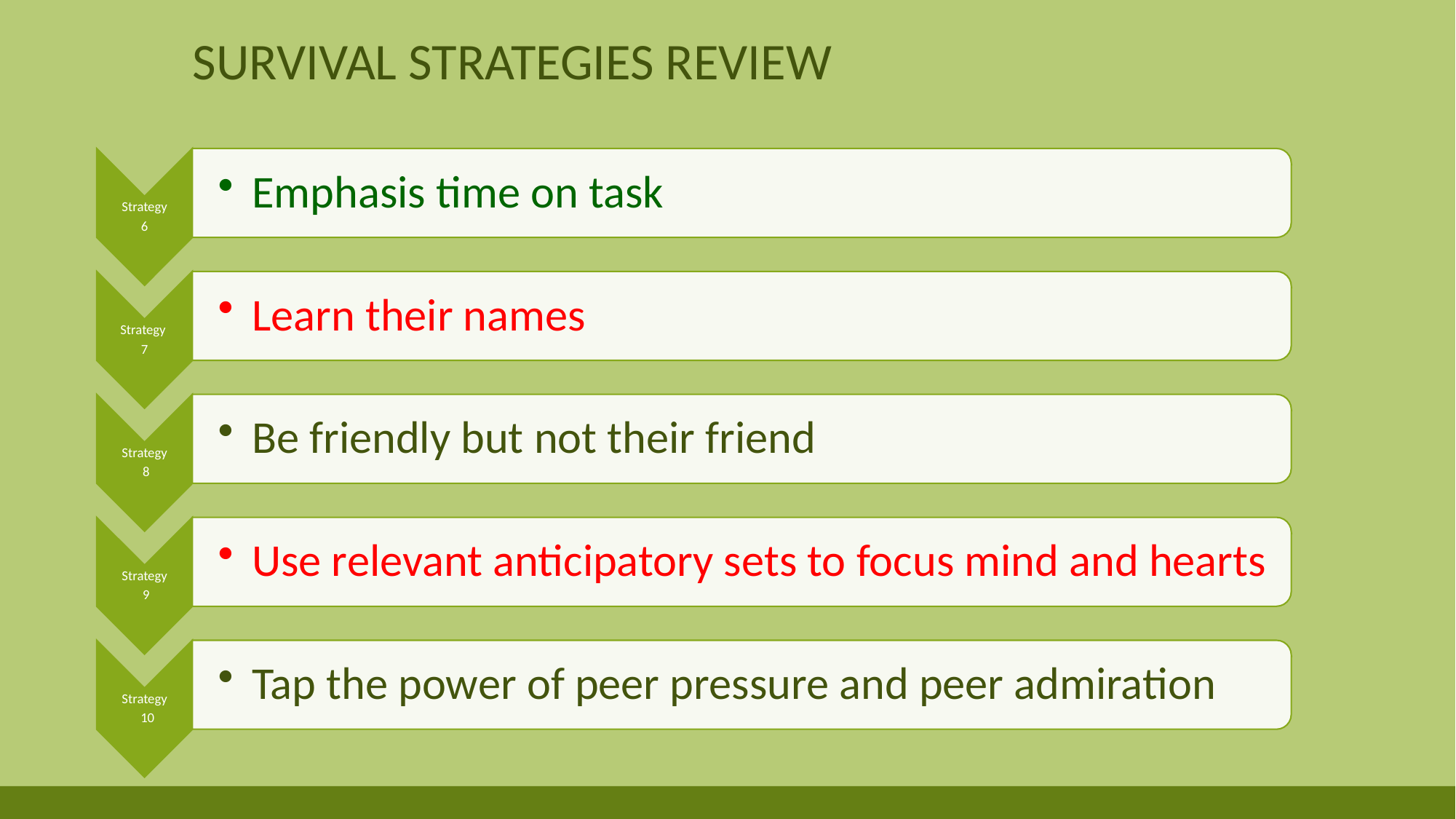

# Survival Strategies Review
Strategy
6
Emphasis time on task
Strategy
7
Learn their names
Strategy
 8
Be friendly but not their friend
Strategy
 9
Use relevant anticipatory sets to focus mind and hearts
Strategy
  10
Tap the power of peer pressure and peer admiration